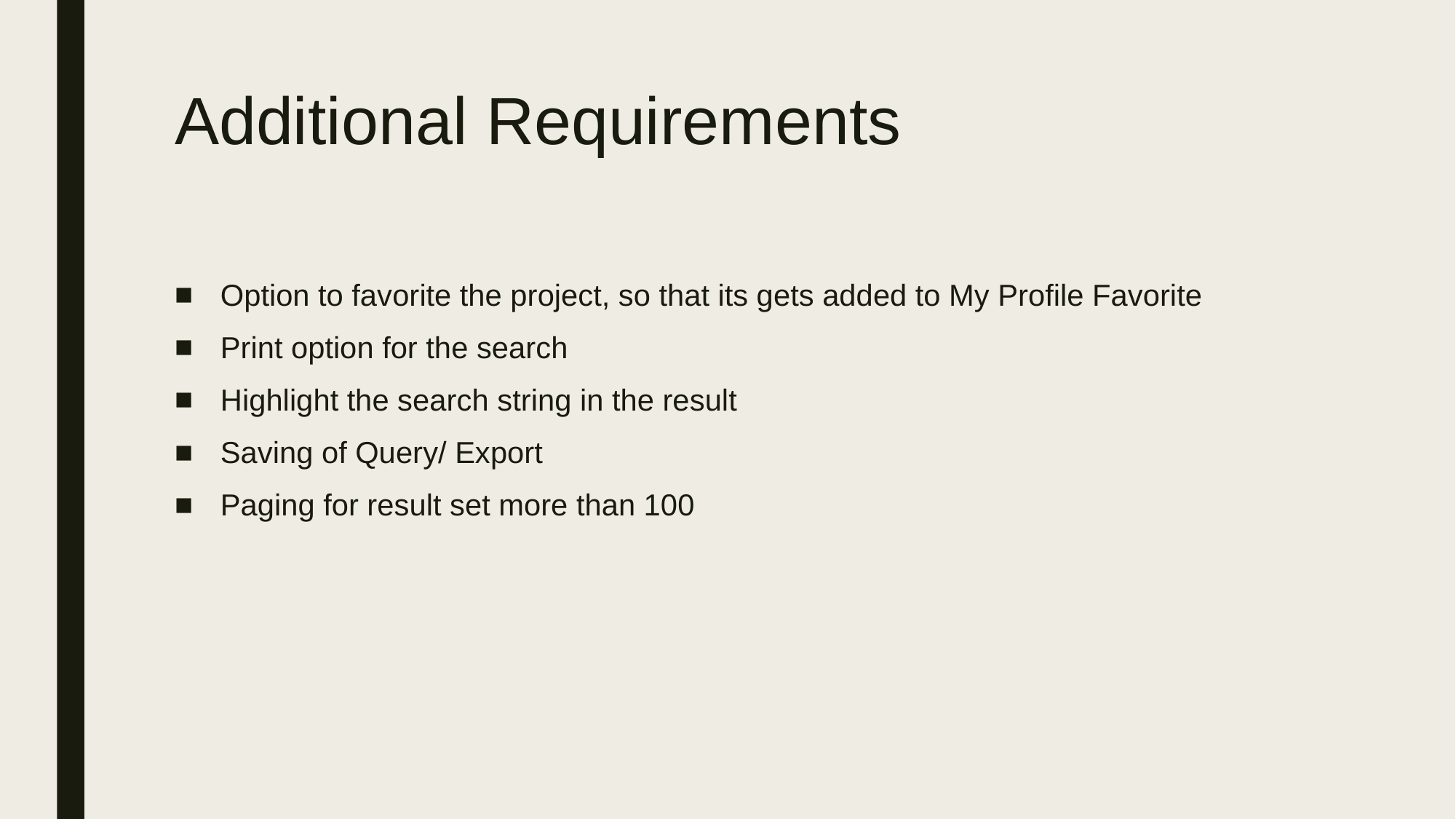

# Additional Requirements
Option to favorite the project, so that its gets added to My Profile Favorite
Print option for the search
Highlight the search string in the result
Saving of Query/ Export
Paging for result set more than 100